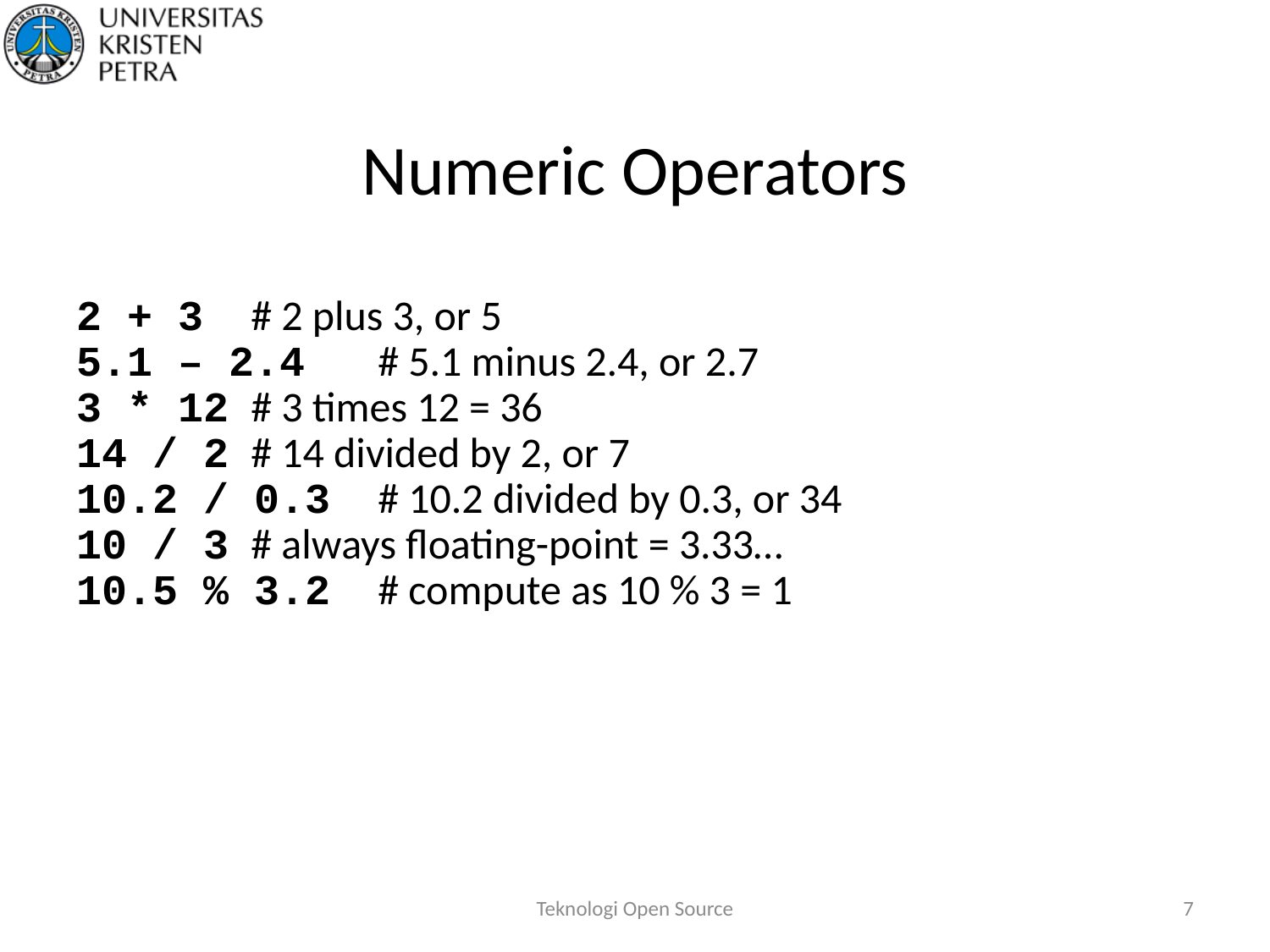

# Numeric Operators

2 + 3	# 2 plus 3, or 5
5.1 – 2.4	# 5.1 minus 2.4, or 2.7
3 * 12	# 3 times 12 = 36
14 / 2	# 14 divided by 2, or 7
10.2 / 0.3	# 10.2 divided by 0.3, or 34
10 / 3	# always floating-point = 3.33…
10.5 % 3.2	# compute as 10 % 3 = 1
Teknologi Open Source
7